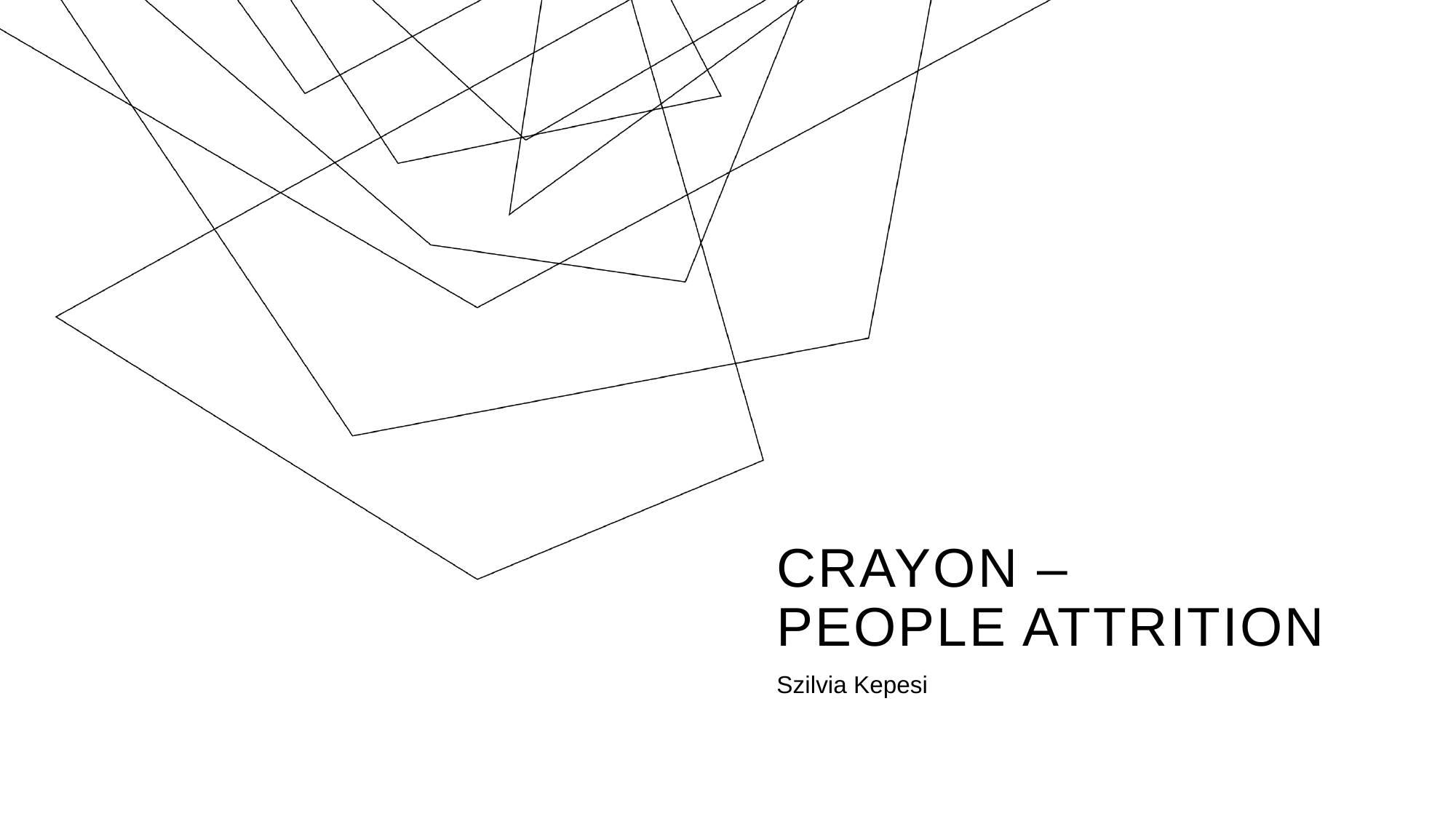

# CRAYON – PEOPLE ATTRITION
Szilvia Kepesi